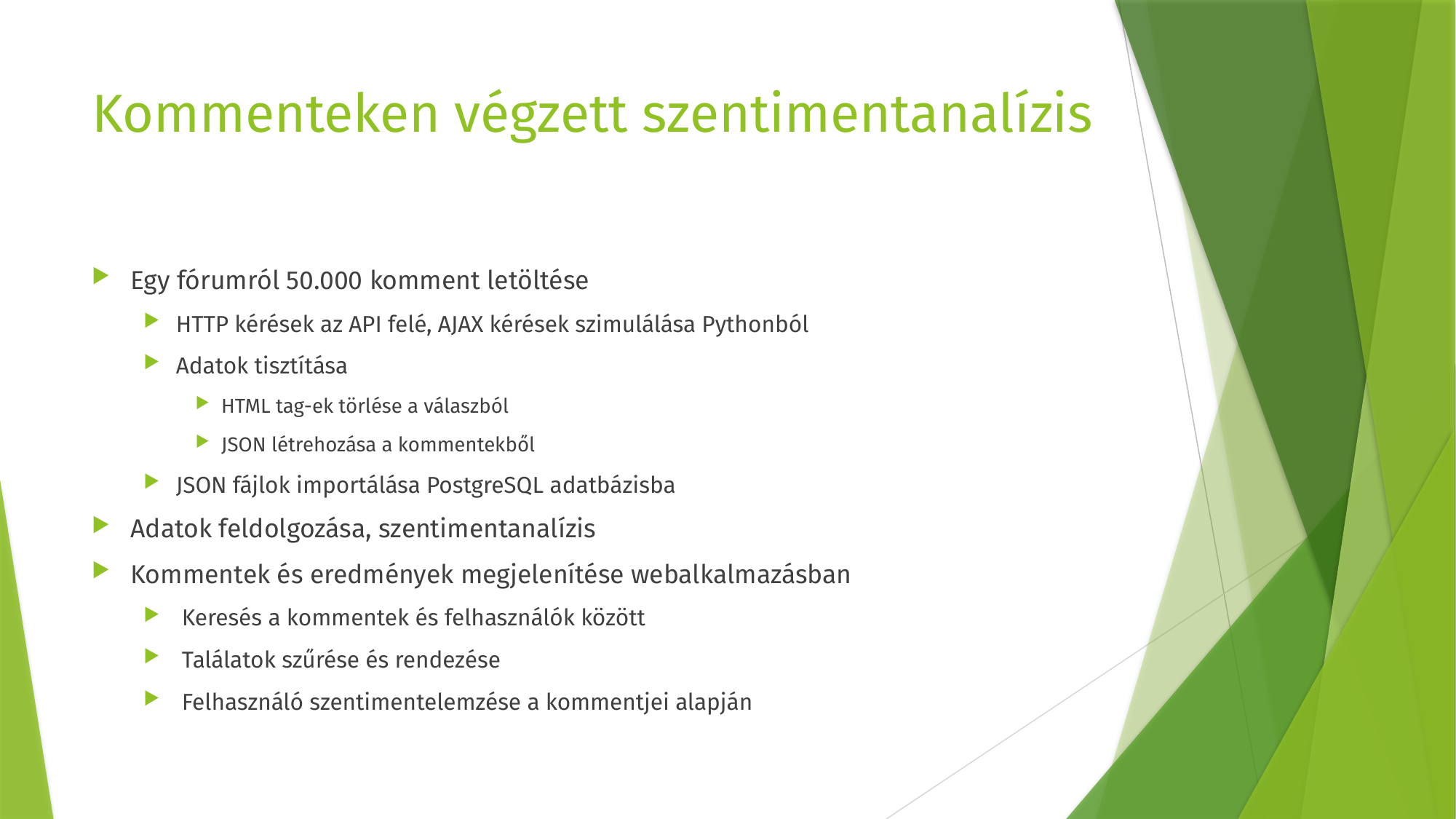

# Kommenteken végzett szentimentanalízis
Egy fórumról 50.000 komment letöltése
HTTP kérések az API felé, AJAX kérések szimulálása Pythonból
Adatok tisztítása
HTML tag-ek törlése a válaszból
JSON létrehozása a kommentekből
JSON fájlok importálása PostgreSQL adatbázisba
Adatok feldolgozása, szentimentanalízis
Kommentek és eredmények megjelenítése webalkalmazásban
 Keresés a kommentek és felhasználók között
 Találatok szűrése és rendezése
 Felhasználó szentimentelemzése a kommentjei alapján